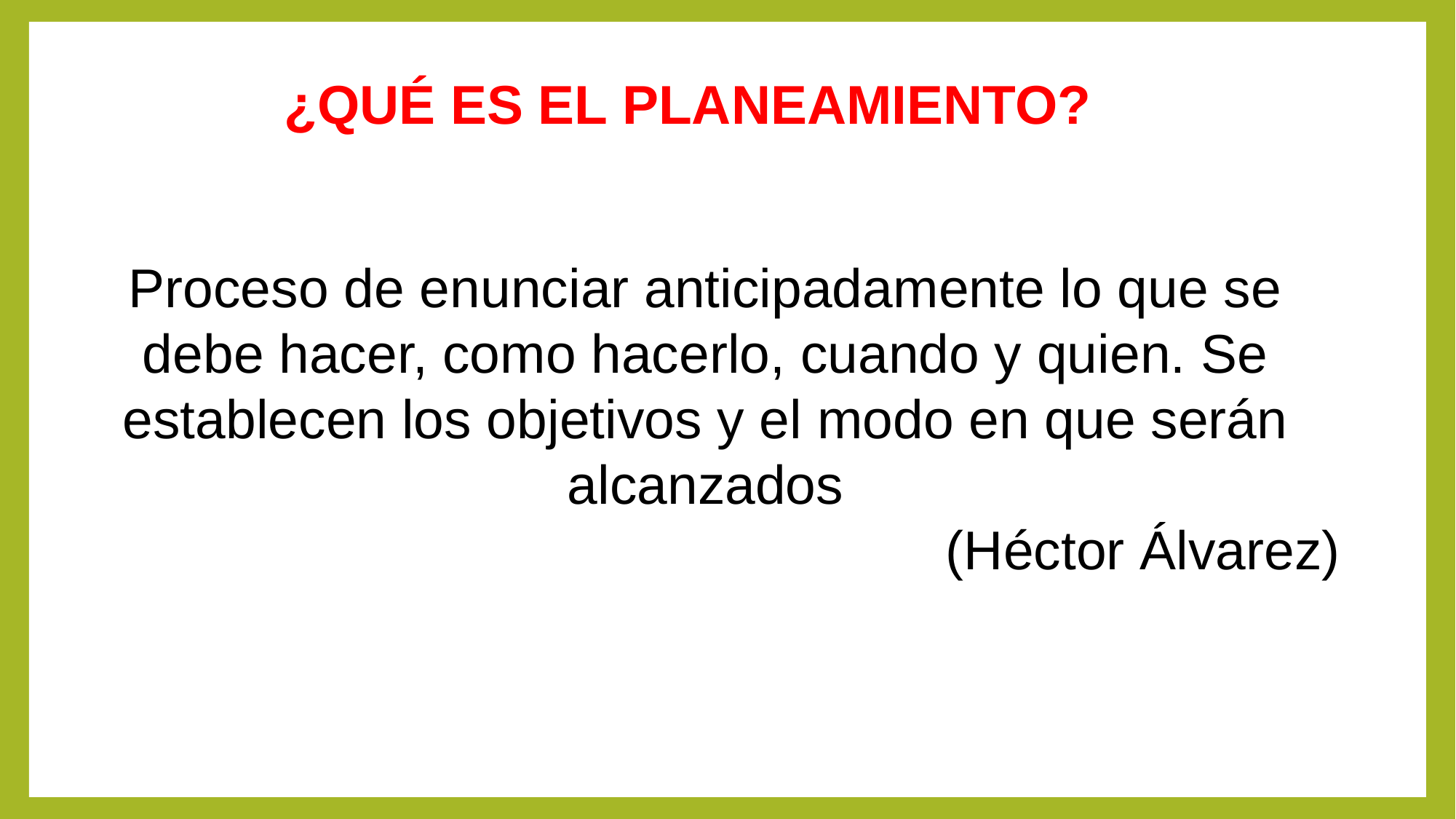

¿QUÉ ES EL PLANEAMIENTO?
Proceso de enunciar anticipadamente lo que se debe hacer, como hacerlo, cuando y quien. Se establecen los objetivos y el modo en que serán alcanzados
(Héctor Álvarez)